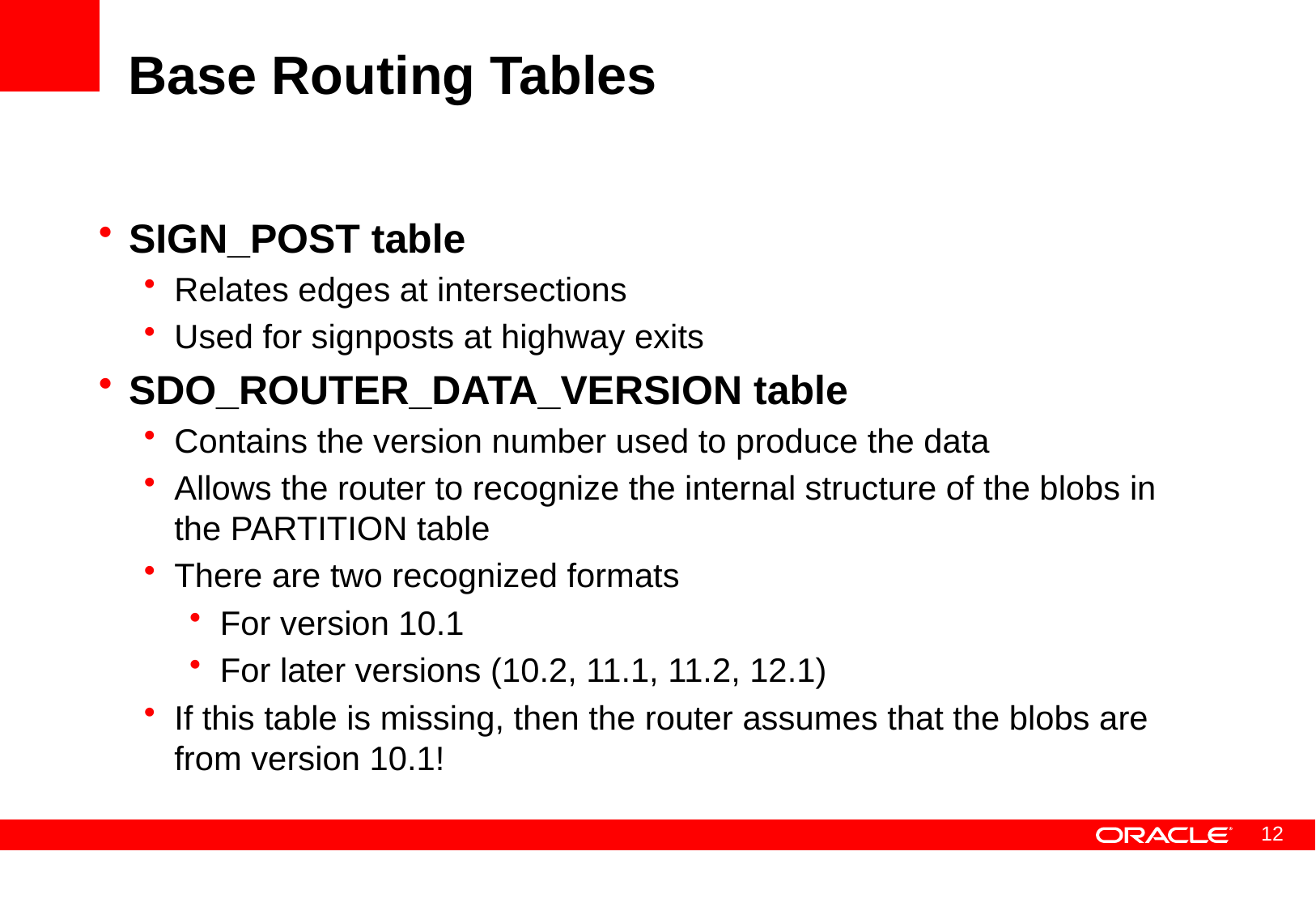

# Base Routing Tables
SIGN_POST table
Relates edges at intersections
Used for signposts at highway exits
SDO_ROUTER_DATA_VERSION table
Contains the version number used to produce the data
Allows the router to recognize the internal structure of the blobs in the PARTITION table
There are two recognized formats
For version 10.1
For later versions (10.2, 11.1, 11.2, 12.1)
If this table is missing, then the router assumes that the blobs are from version 10.1!